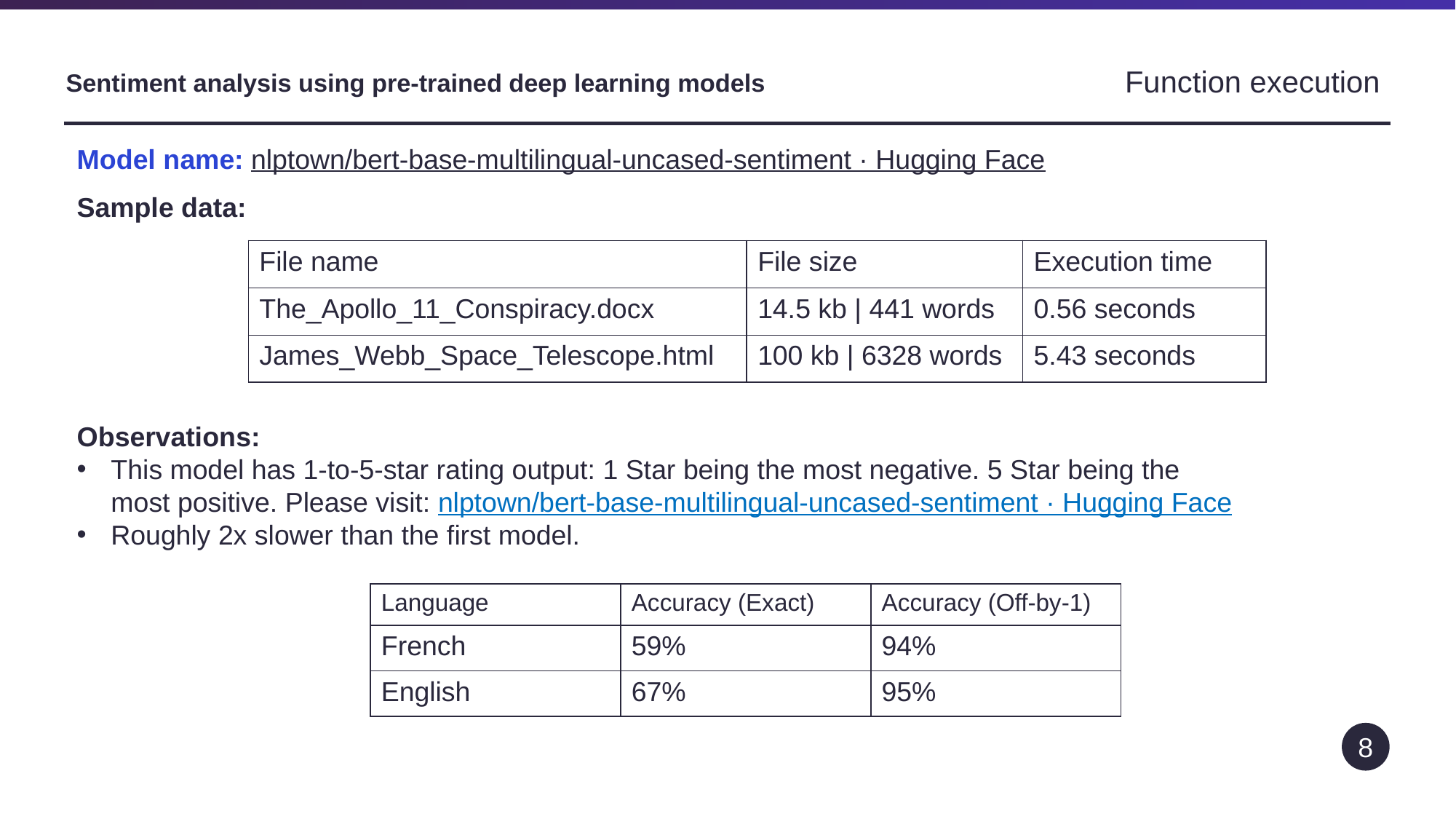

Function execution

# Sentiment analysis using pre-trained deep learning models
Model name: nlptown/bert-base-multilingual-uncased-sentiment · Hugging Face​
Sample data:  ​

Observations:  ​​
This model has 1-to-5-star rating output: 1 Star being the most negative. 5 Star being the most positive. Please visit: nlptown/bert-base-multilingual-uncased-sentiment · Hugging Face
Roughly 2x slower than the first model.

| File name | File size | Execution time |
| --- | --- | --- |
| The\_Apollo\_11\_Conspiracy.docx | 14.5 kb | 441 words | 0.56 seconds |
| James\_Webb\_Space\_Telescope.html | 100 kb | 6328 words | 5.43 seconds |
| Language | Accuracy (Exact) | Accuracy (Off-by-1) |
| --- | --- | --- |
| French | 59% | 94% |
| English | 67% | 95% |
8